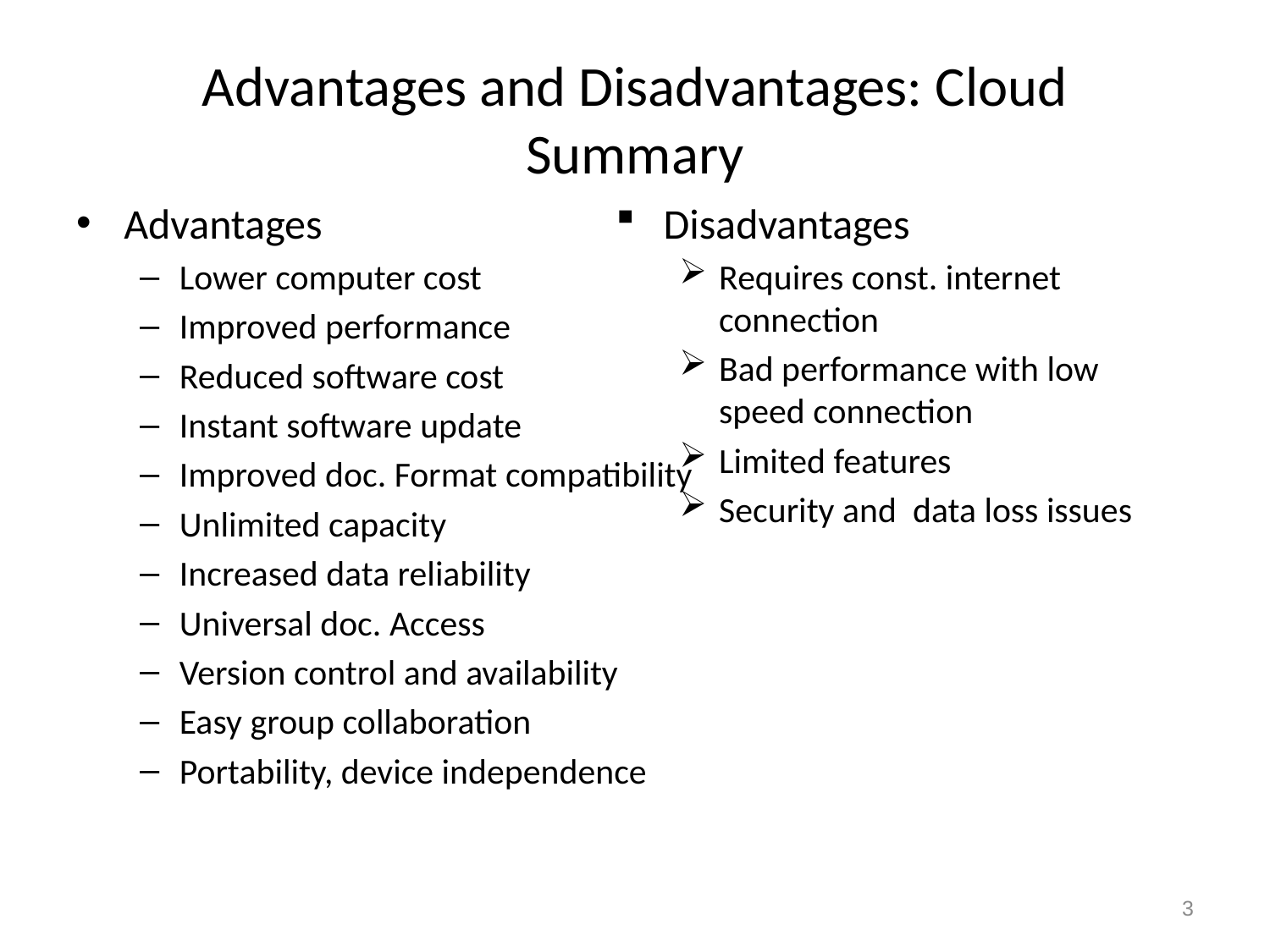

# Advantages and Disadvantages: Cloud Summary
Disadvantages
Requires const. internet connection
Bad performance with low speed connection
Limited features
Security and  data loss issues
Advantages
Lower computer cost
Improved performance
Reduced software cost
Instant software update
Improved doc. Format compatibility
Unlimited capacity
Increased data reliability
Universal doc. Access
Version control and availability
Easy group collaboration
Portability, device independence
3